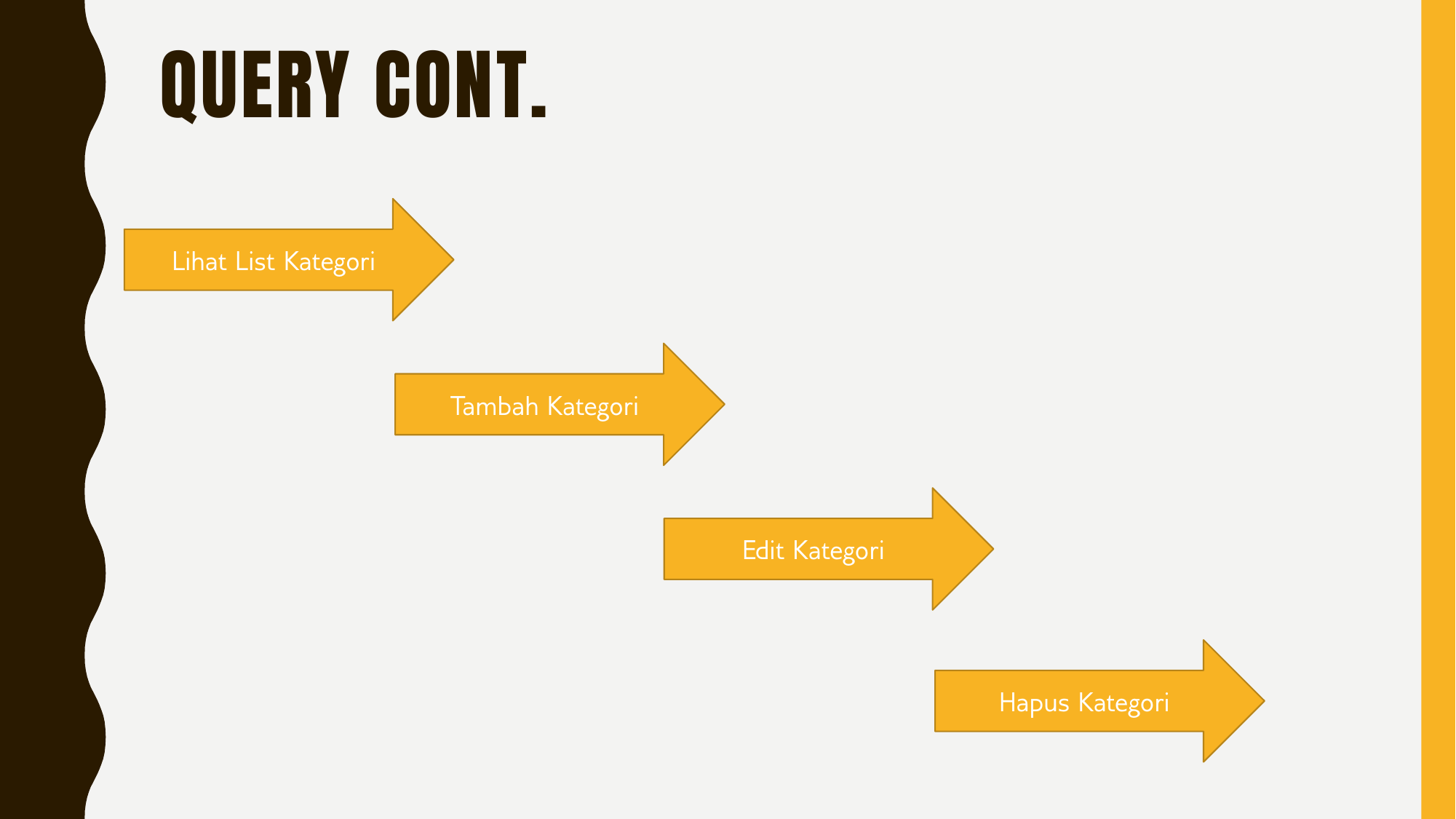

# Query cont.
Lihat List Kategori
Tambah Kategori
Edit Kategori
Hapus Kategori